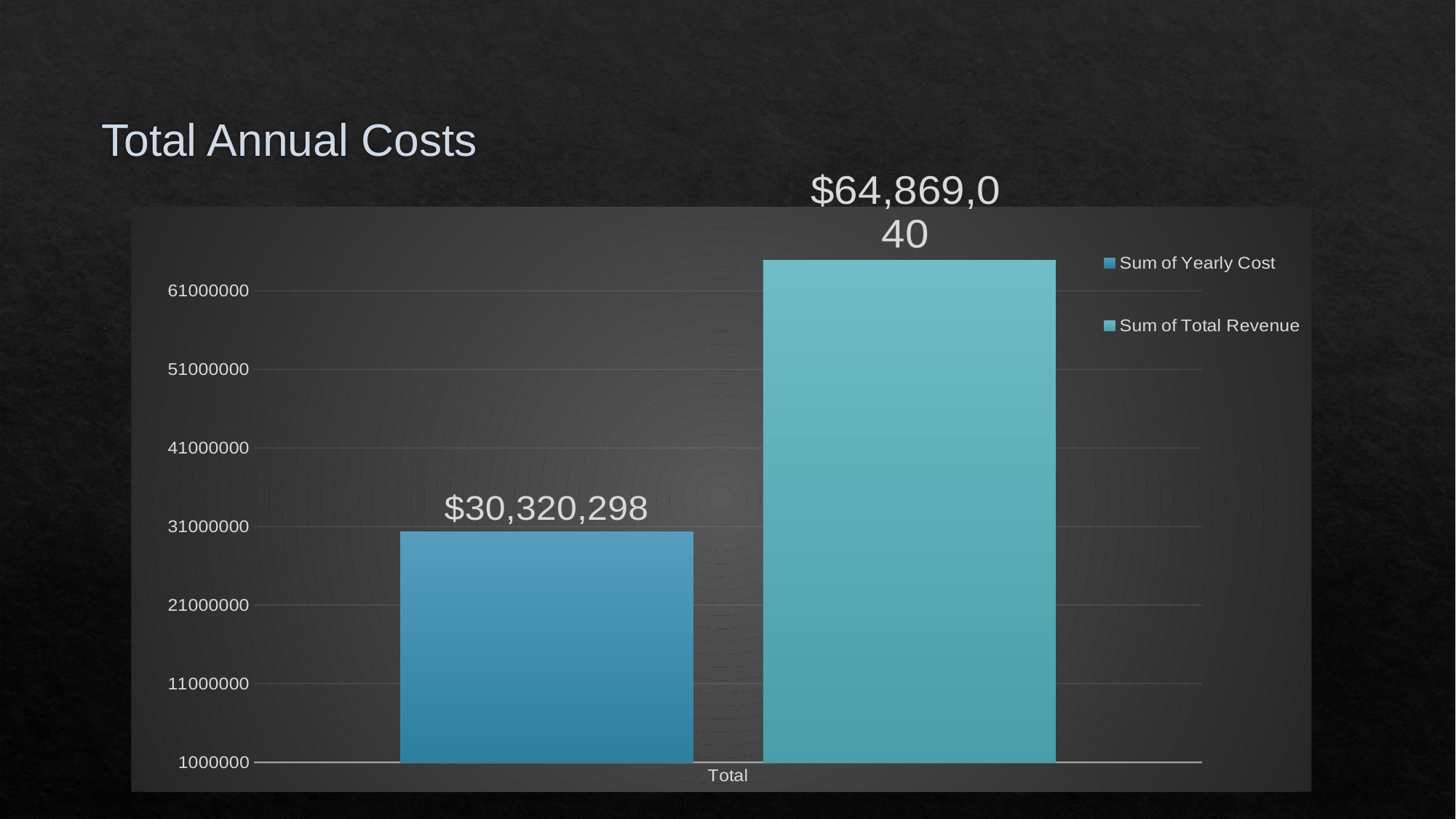

# Total Annual Costs

### Chart

| Category | Sum of Yearly Cost | Sum of Total Revenue |
|---|---|---|
| Total | 30320297.92000001 | 64866040.0 |